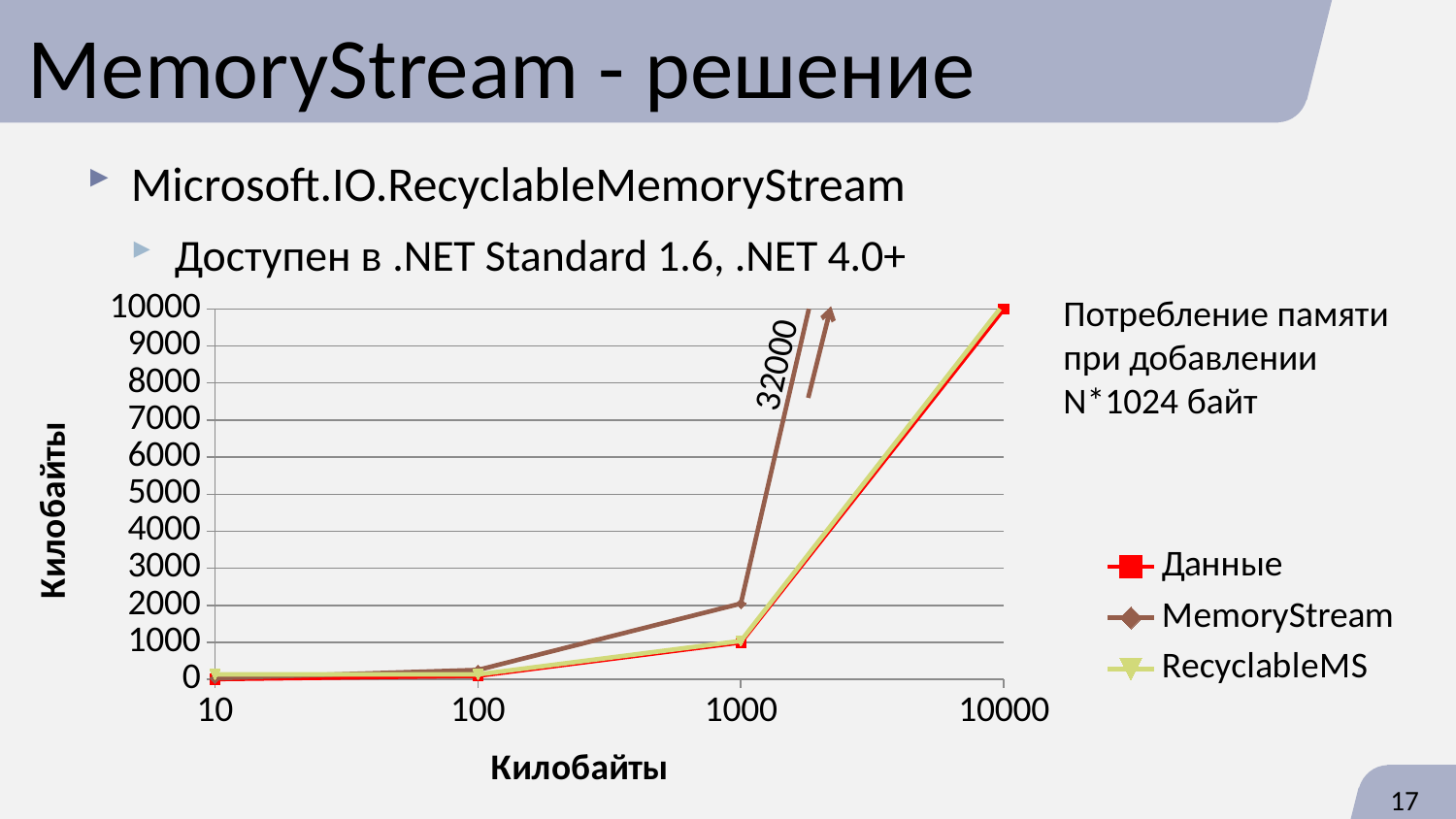

# MemoryStream - решение
Microsoft.IO.RecyclableMemoryStream
Доступен в .NET Standard 1.6, .NET 4.0+
Потребление памяти при добавлении N*1024 байт

### Chart

| Category | Данные | MemoryStream | RecyclableMS |
|---|---|---|---|
| 10 | 10.0 | 32.0 | 135.0 |
| 100 | 100.0 | 256.0 | 136.0 |
| 1000 | 1000.0 | 2048.0 | 1039.0 |
| 10000 | 10000.0 | 32768.0 | 10133.0 |
32000
17